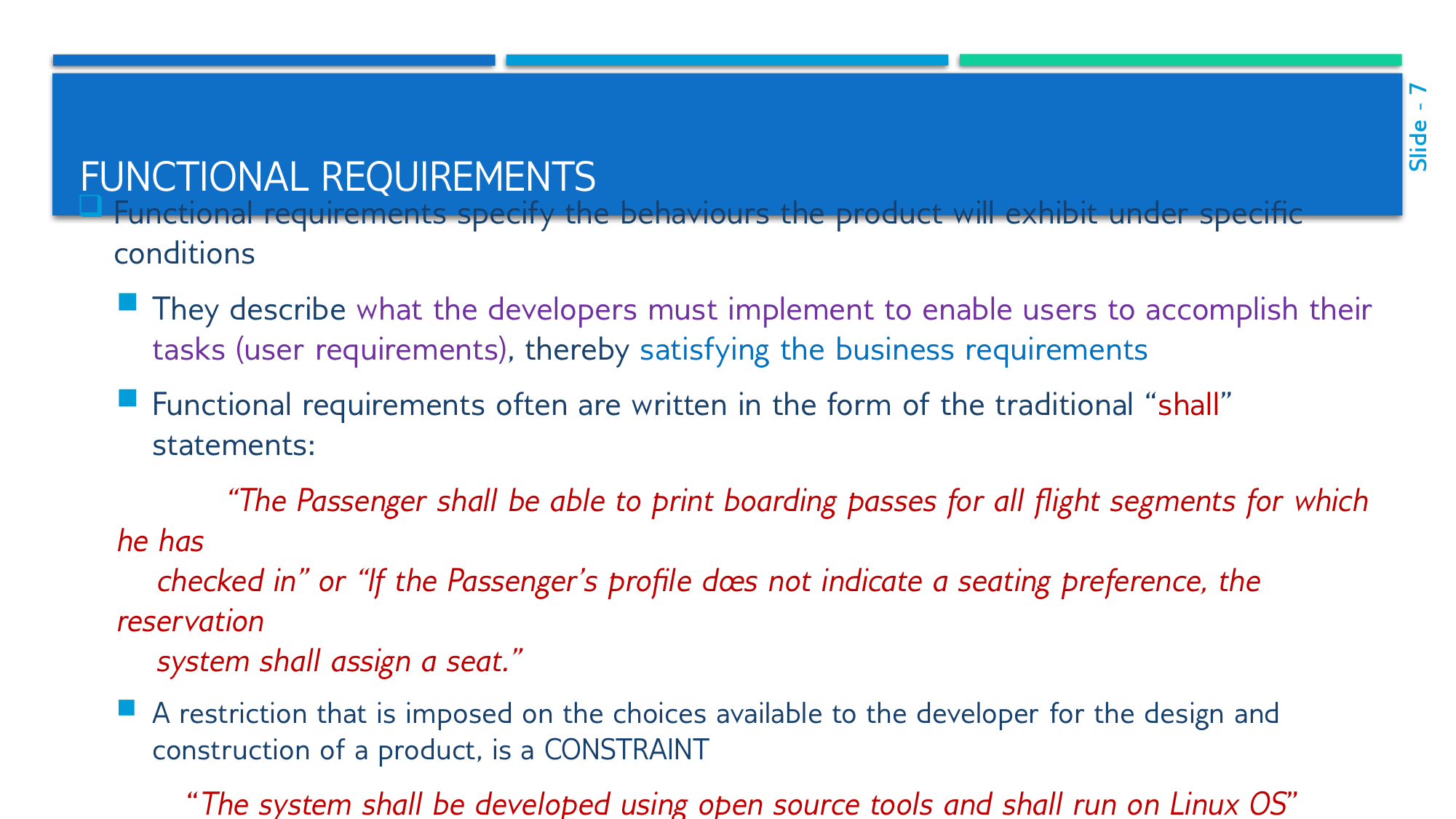

# Functional Requirements
Slide - 7
Functional requirements specify the behaviours the product will exhibit under specific conditions
They describe what the developers must implement to enable users to accomplish their tasks (user requirements), thereby satisfying the business requirements
Functional requirements often are written in the form of the traditional “shall” statements:
	“The Passenger shall be able to print boarding passes for all flight segments for which he has
    checked in” or “If the Passenger’s profile does not indicate a seating preference, the reservation
    system shall assign a seat.”
A restriction that is imposed on the choices available to the developer for the design and construction of a product, is a CONSTRAINT
	“The system shall be developed using open source tools and shall run on Linux OS”